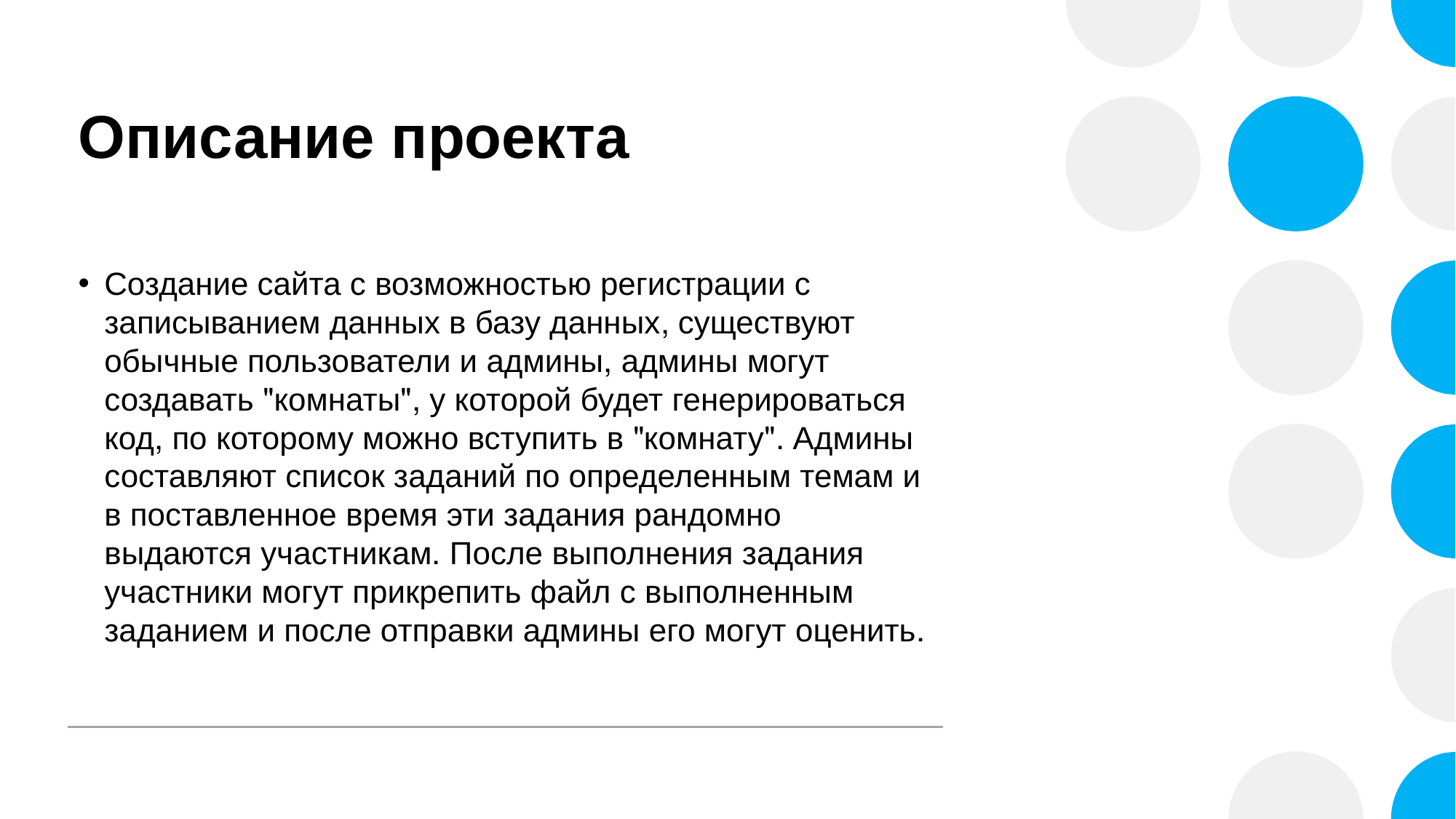

# Описание проекта
Создание сайта с возможностью регистрации с записыванием данных в базу данных, существуют обычные пользователи и админы, админы могут создавать "комнаты", у которой будет генерироваться код, по которому можно вступить в "комнату". Админы составляют список заданий по определенным темам и в поставленное время эти задания рандомно выдаются участникам. После выполнения задания участники могут прикрепить файл с выполненным заданием и после отправки админы его могут оценить.